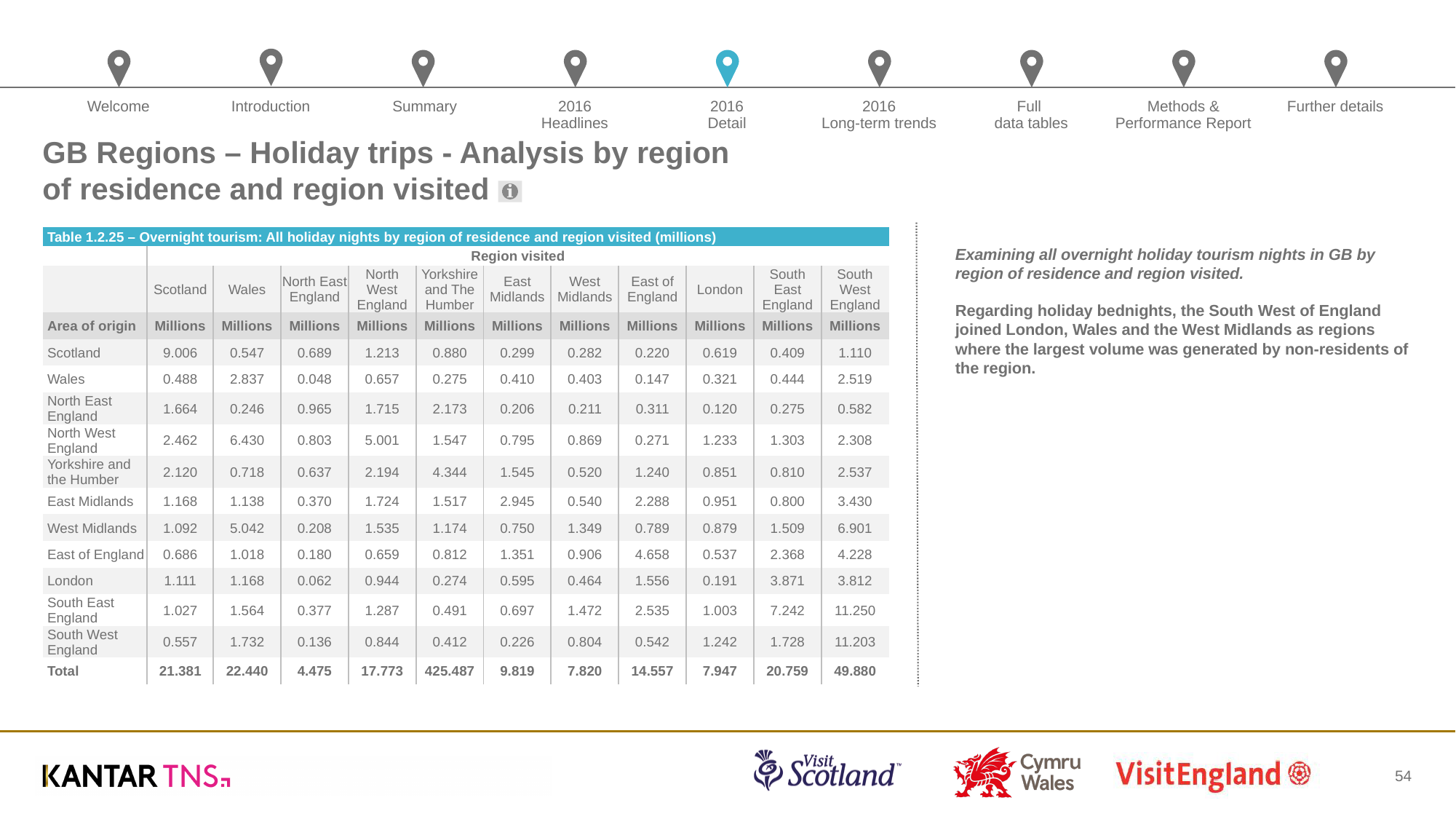

# GB Regions – Holiday trips - Analysis by region of residence and region visited

| Table 1.2.25 – Overnight tourism: All holiday nights by region of residence and region visited (millions) |  |  |  |  |  |  |  |  |  |  |  |
| --- | --- | --- | --- | --- | --- | --- | --- | --- | --- | --- | --- |
|  | Region visited |  |  |  |  |  |  |  |  |  |  |
|  | Scotland | Wales | North East England | North West England | Yorkshire and The Humber | East Midlands | West Midlands | East of England | London | South East England | South West England |
| Area of origin | Millions | Millions | Millions | Millions | Millions | Millions | Millions | Millions | Millions | Millions | Millions |
| Scotland | 9.006 | 0.547 | 0.689 | 1.213 | 0.880 | 0.299 | 0.282 | 0.220 | 0.619 | 0.409 | 1.110 |
| Wales | 0.488 | 2.837 | 0.048 | 0.657 | 0.275 | 0.410 | 0.403 | 0.147 | 0.321 | 0.444 | 2.519 |
| North East England | 1.664 | 0.246 | 0.965 | 1.715 | 2.173 | 0.206 | 0.211 | 0.311 | 0.120 | 0.275 | 0.582 |
| North West England | 2.462 | 6.430 | 0.803 | 5.001 | 1.547 | 0.795 | 0.869 | 0.271 | 1.233 | 1.303 | 2.308 |
| Yorkshire and the Humber | 2.120 | 0.718 | 0.637 | 2.194 | 4.344 | 1.545 | 0.520 | 1.240 | 0.851 | 0.810 | 2.537 |
| East Midlands | 1.168 | 1.138 | 0.370 | 1.724 | 1.517 | 2.945 | 0.540 | 2.288 | 0.951 | 0.800 | 3.430 |
| West Midlands | 1.092 | 5.042 | 0.208 | 1.535 | 1.174 | 0.750 | 1.349 | 0.789 | 0.879 | 1.509 | 6.901 |
| East of England | 0.686 | 1.018 | 0.180 | 0.659 | 0.812 | 1.351 | 0.906 | 4.658 | 0.537 | 2.368 | 4.228 |
| London | 1.111 | 1.168 | 0.062 | 0.944 | 0.274 | 0.595 | 0.464 | 1.556 | 0.191 | 3.871 | 3.812 |
| South East England | 1.027 | 1.564 | 0.377 | 1.287 | 0.491 | 0.697 | 1.472 | 2.535 | 1.003 | 7.242 | 11.250 |
| South West England | 0.557 | 1.732 | 0.136 | 0.844 | 0.412 | 0.226 | 0.804 | 0.542 | 1.242 | 1.728 | 11.203 |
| Total | 21.381 | 22.440 | 4.475 | 17.773 | 425.487 | 9.819 | 7.820 | 14.557 | 7.947 | 20.759 | 49.880 |
Examining all overnight holiday tourism nights in GB by region of residence and region visited.
Regarding holiday bednights, the South West of England joined London, Wales and the West Midlands as regions where the largest volume was generated by non-residents of the region.

54